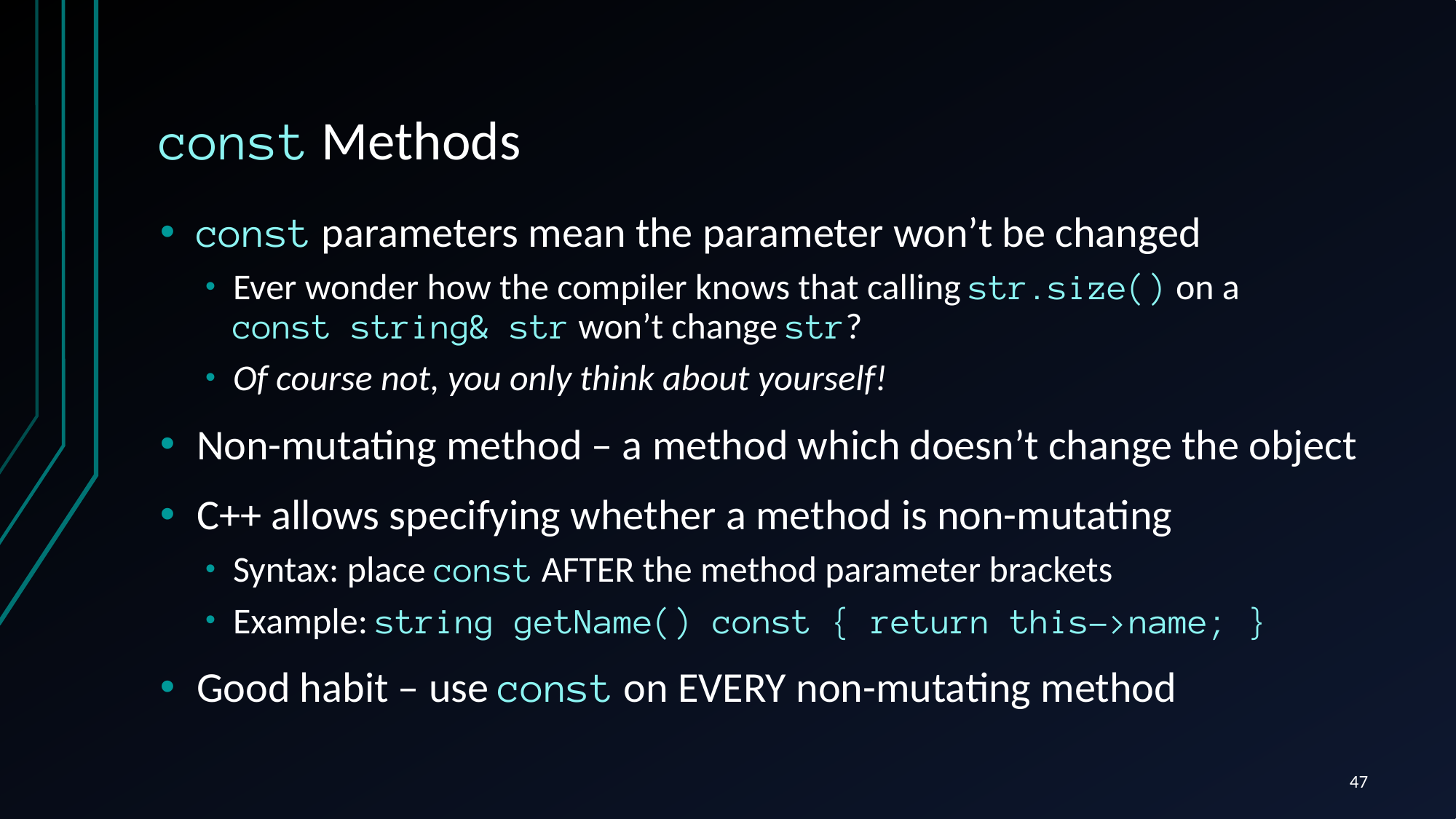

# const Methods
const parameters mean the parameter won’t be changed
Ever wonder how the compiler knows that calling str.size() on a
const string& str won’t change str?
Of course not, you only think about yourself!
Non-mutating method – a method which doesn’t change the object
C++ allows specifying whether a method is non-mutating
Syntax: place const AFTER the method parameter brackets
Example: string getName() const { return this->name; }
Good habit – use const on EVERY non-mutating method
47